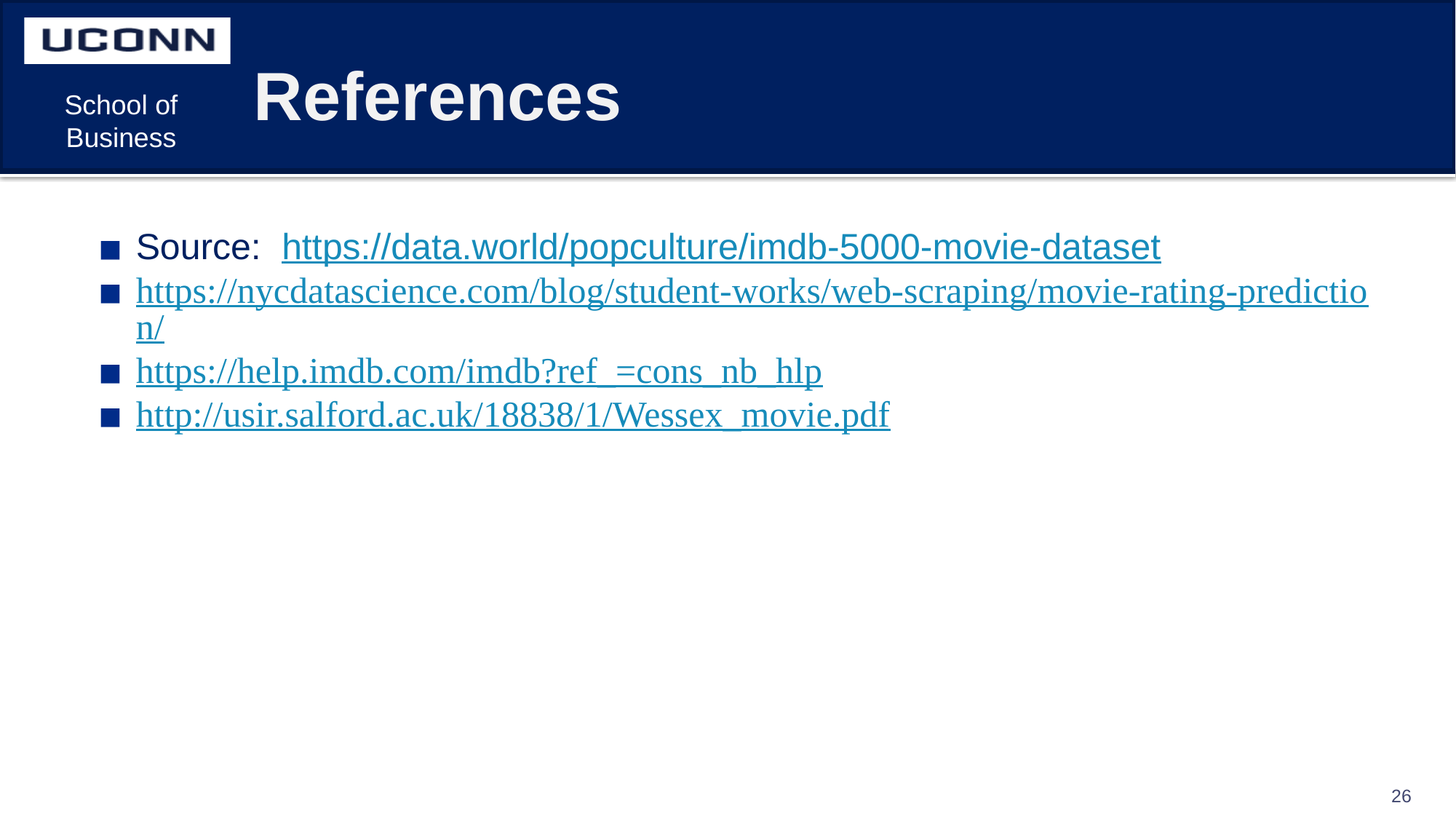

# References
Source:  https://data.world/popculture/imdb-5000-movie-dataset
https://nycdatascience.com/blog/student-works/web-scraping/movie-rating-prediction/
https://help.imdb.com/imdb?ref_=cons_nb_hlp
http://usir.salford.ac.uk/18838/1/Wessex_movie.pdf
26